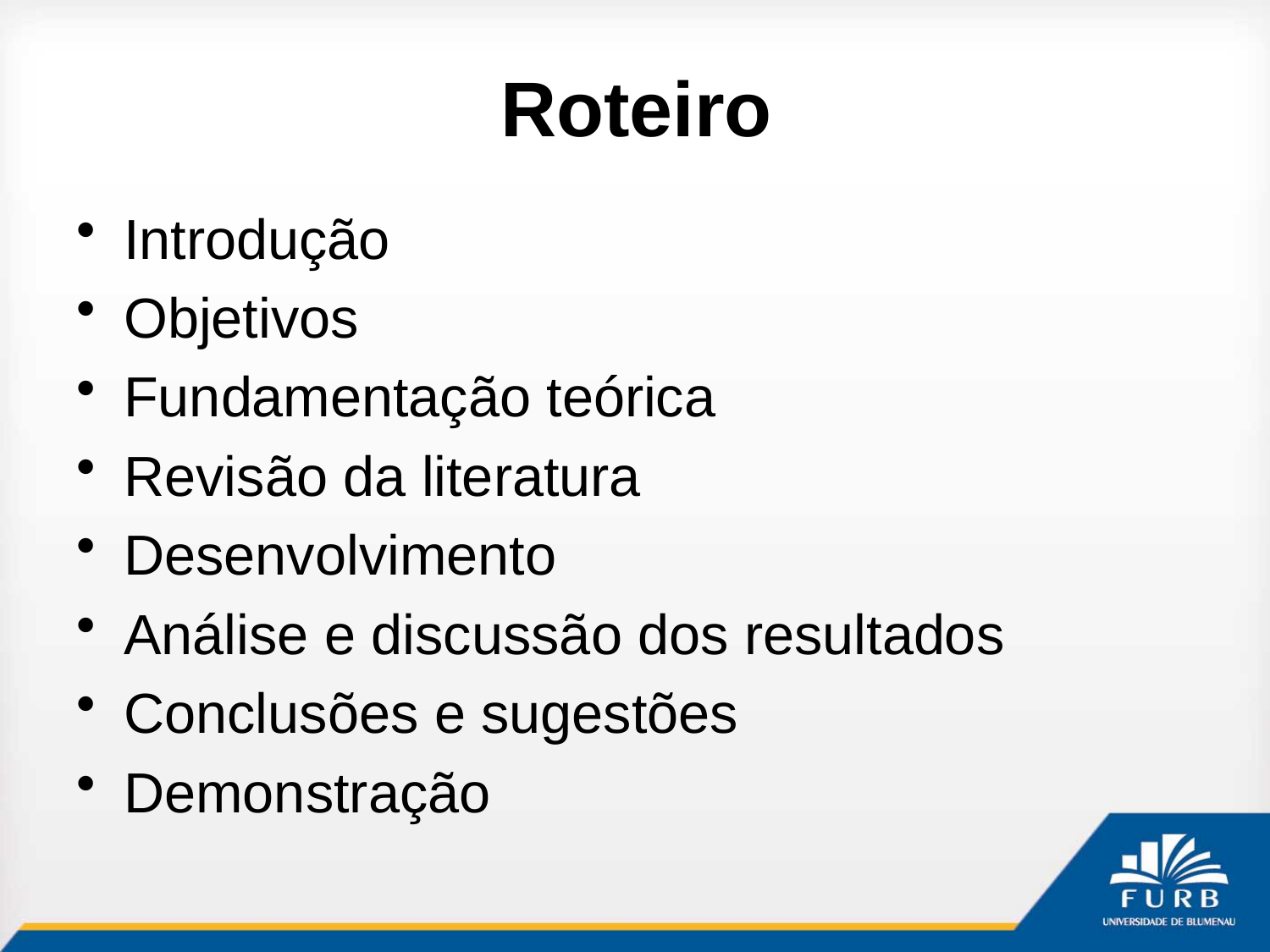

# Roteiro
Introdução
Objetivos
Fundamentação teórica
Revisão da literatura
Desenvolvimento
Análise e discussão dos resultados
Conclusões e sugestões
Demonstração